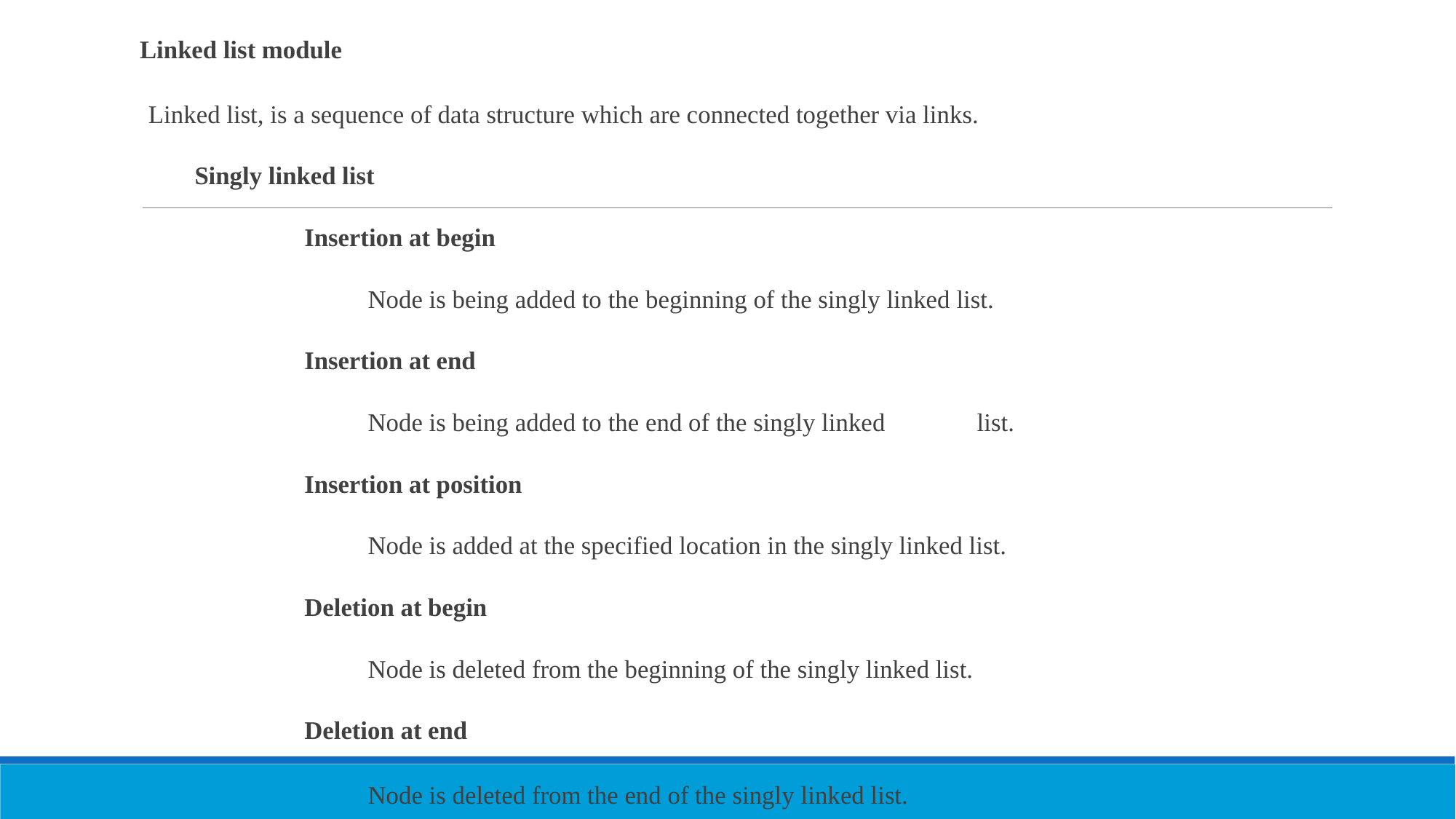

Linked list module
Linked list, is a sequence of data structure which are connected together via links.
Singly linked list
Insertion at begin
Node is being added to the beginning of the singly linked list.
Insertion at end
Node is being added to the end of the singly linked 	list.
Insertion at position
Node is added at the specified location in the singly linked list.
Deletion at begin
Node is deleted from the beginning of the singly linked list.
Deletion at end
Node is deleted from the end of the singly linked list.